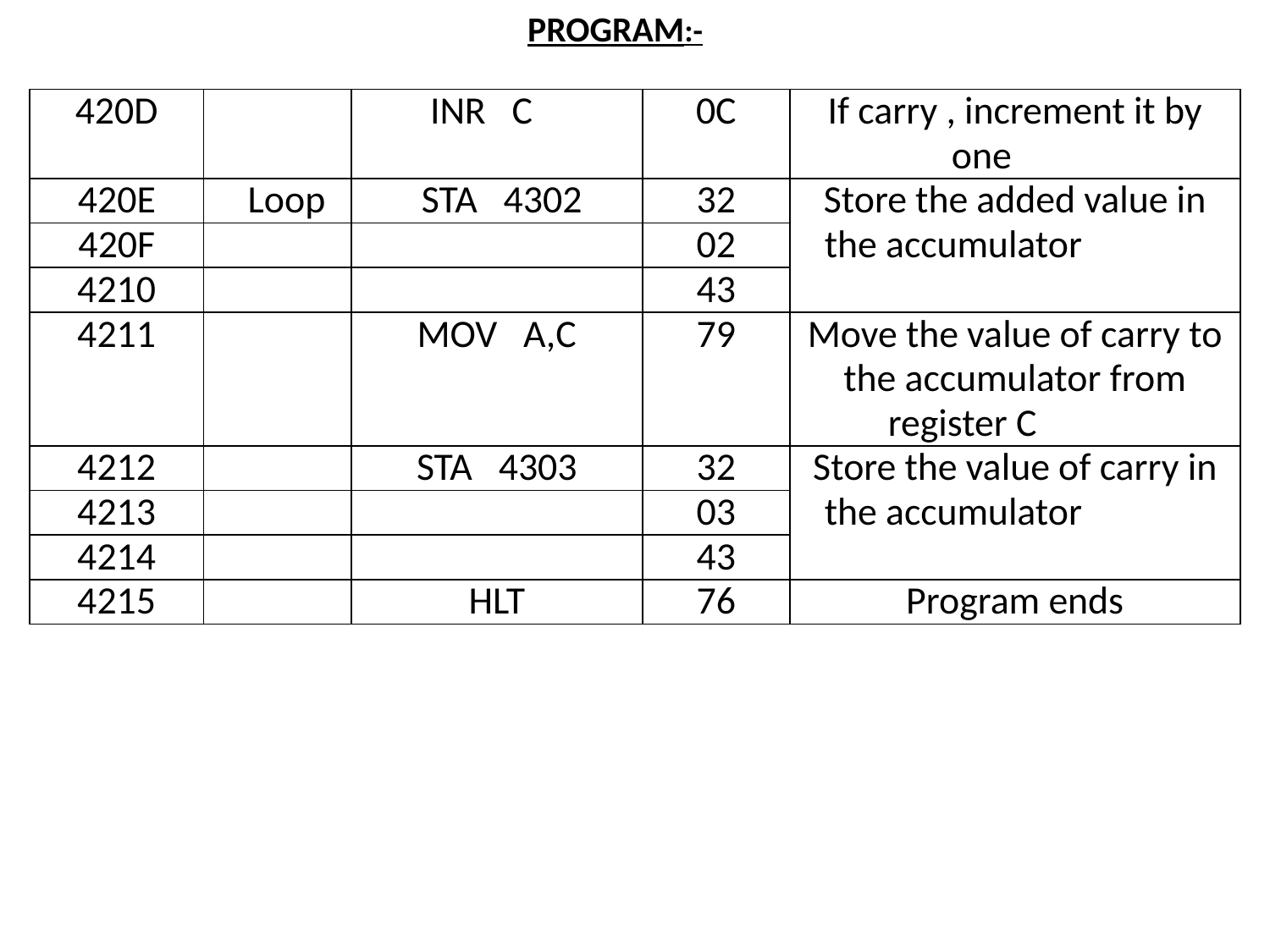

PROGRAM:-
| 420D |  | INR C | 0C | If carry , increment it by one |
| --- | --- | --- | --- | --- |
| 420E | Loop | STA 4302 | 32 | Store the added value in the accumulator |
| 420F |  |  | 02 |  |
| 4210 |  |  | 43 |  |
| 4211 |  | MOV A,C | 79 | Move the value of carry to the accumulator from register C |
| 4212 |  | STA 4303 | 32 | Store the value of carry in the accumulator |
| 4213 |  |  | 03 |  |
| 4214 |  |  | 43 |  |
| 4215 |  | HLT | 76 | Program ends |